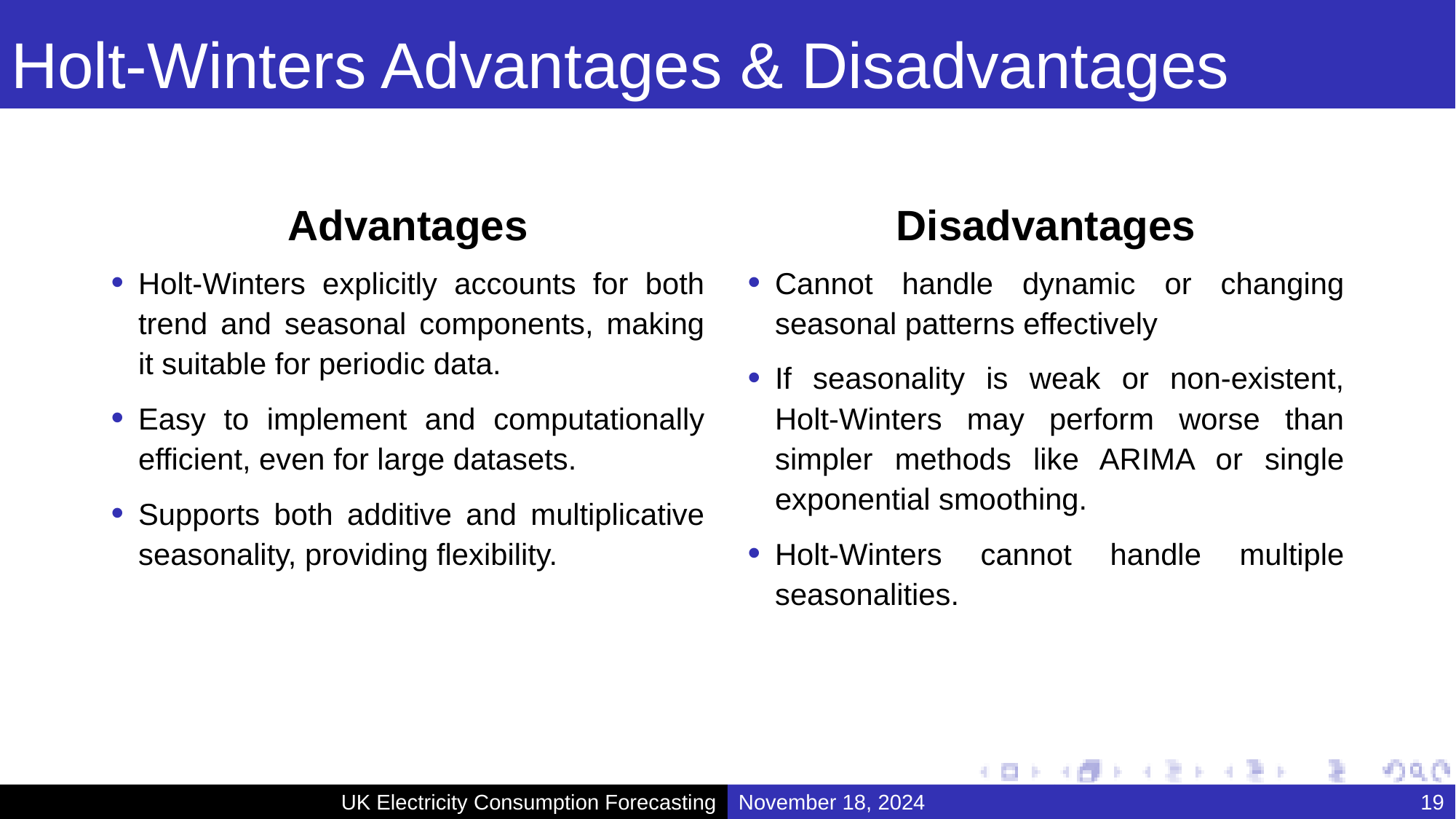

# Holt-Winters Advantages & Disadvantages
Advantages
Disadvantages
Holt-Winters explicitly accounts for both trend and seasonal components, making it suitable for periodic data.
Easy to implement and computationally efficient, even for large datasets.
Supports both additive and multiplicative seasonality, providing flexibility.
Cannot handle dynamic or changing seasonal patterns effectively
If seasonality is weak or non-existent, Holt-Winters may perform worse than simpler methods like ARIMA or single exponential smoothing.
Holt-Winters cannot handle multiple seasonalities.

UK Electricity Consumption Forecasting
November 18, 2024
19